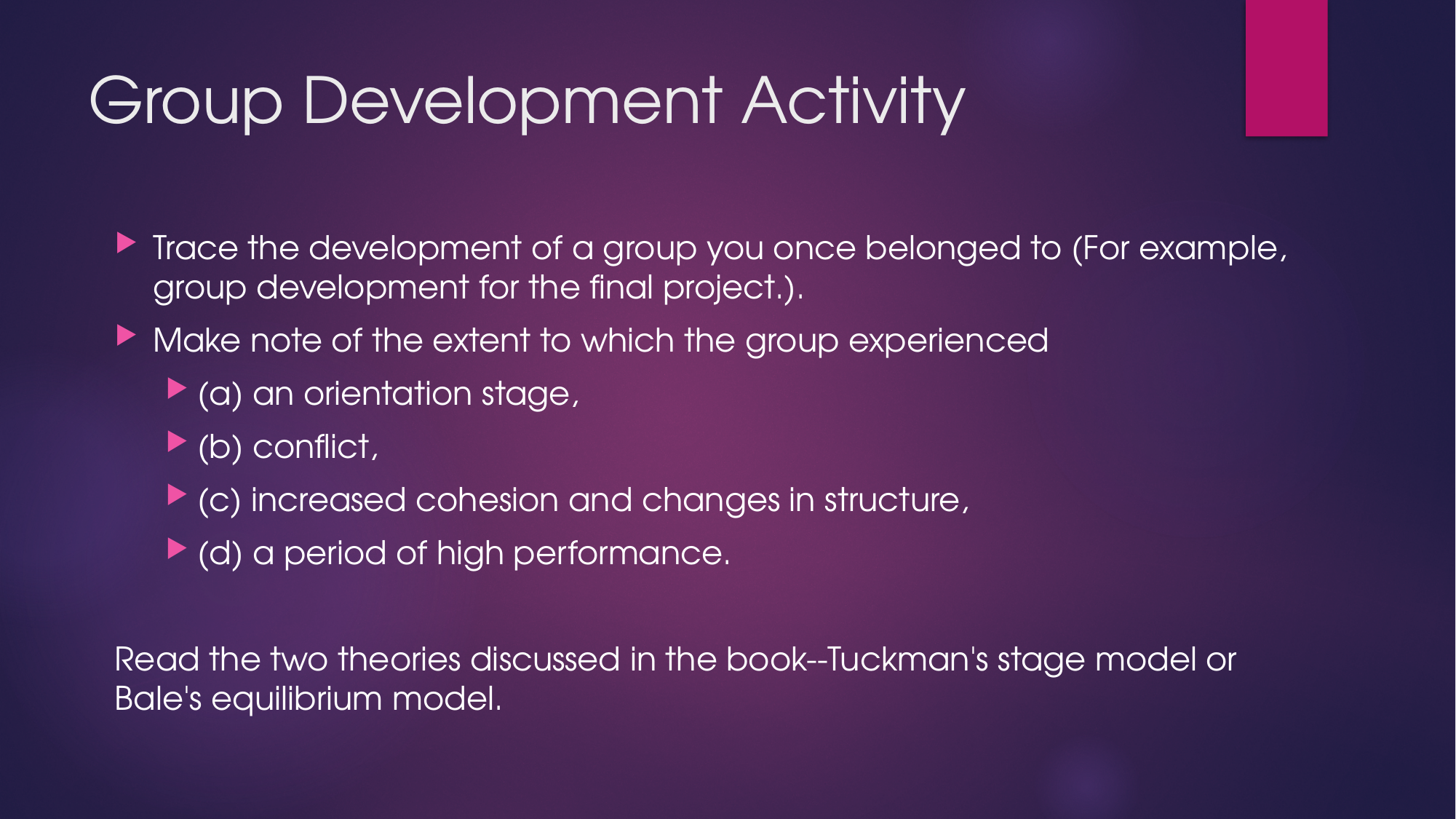

# Group Development Activity
Trace the development of a group you once belonged to (For example, group development for the final project.).
Make note of the extent to which the group experienced
(a) an orientation stage,
(b) conflict,
(c) increased cohesion and changes in structure,
(d) a period of high performance.

Read the two theories discussed in the book--Tuckman's stage model or Bale's equilibrium model.